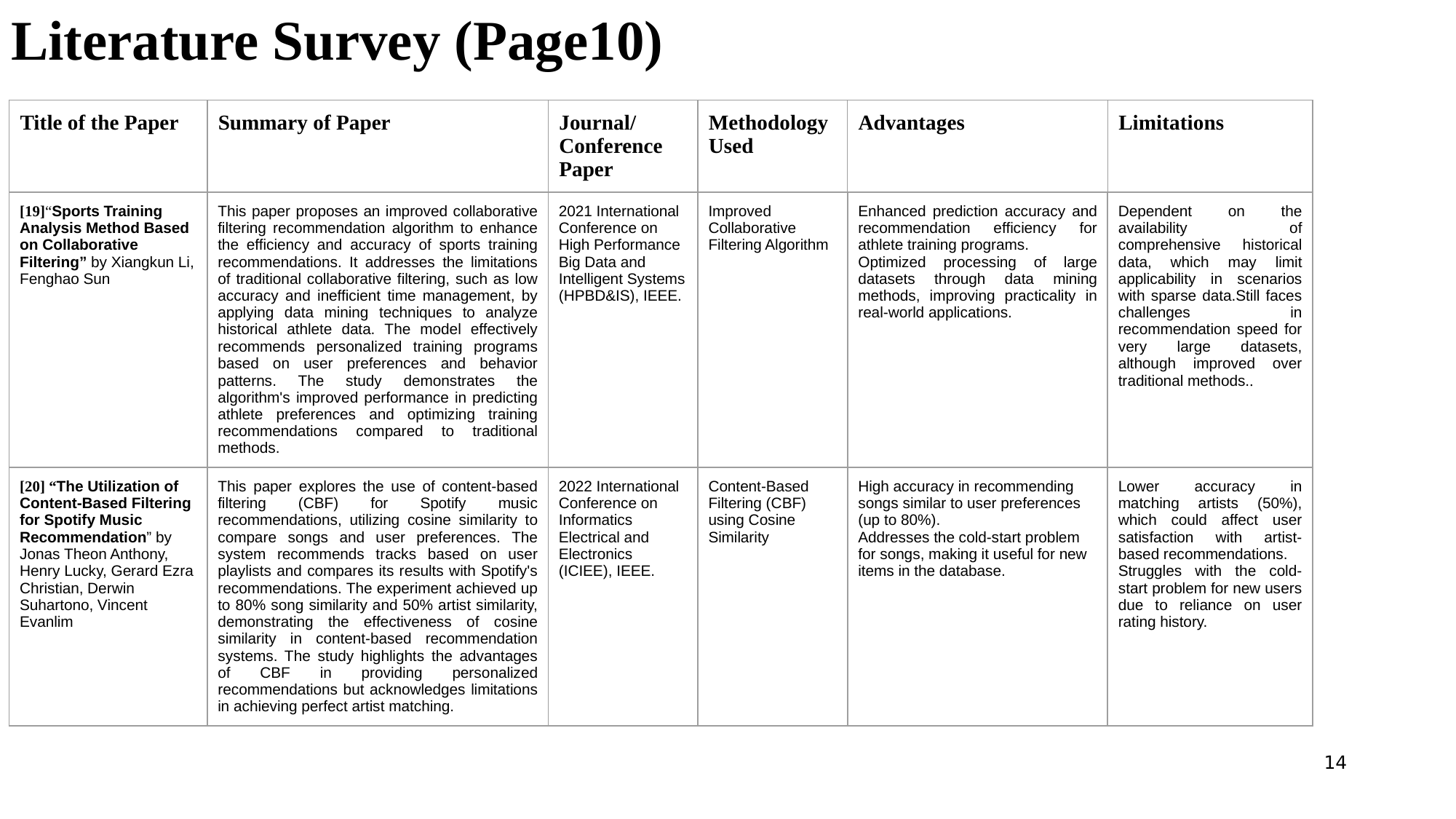

# Literature Survey (Page10)
| Title of the Paper | Summary of Paper | Journal/Conference Paper | Methodology Used | Advantages | Limitations |
| --- | --- | --- | --- | --- | --- |
| [19]“Sports Training Analysis Method Based on Collaborative Filtering” by Xiangkun Li, Fenghao Sun | This paper proposes an improved collaborative filtering recommendation algorithm to enhance the efficiency and accuracy of sports training recommendations. It addresses the limitations of traditional collaborative filtering, such as low accuracy and inefficient time management, by applying data mining techniques to analyze historical athlete data. The model effectively recommends personalized training programs based on user preferences and behavior patterns. The study demonstrates the algorithm's improved performance in predicting athlete preferences and optimizing training recommendations compared to traditional methods. | 2021 International Conference on High Performance Big Data and Intelligent Systems (HPBD&IS), IEEE. | Improved Collaborative Filtering Algorithm | Enhanced prediction accuracy and recommendation efficiency for athlete training programs. Optimized processing of large datasets through data mining methods, improving practicality in real-world applications. | Dependent on the availability of comprehensive historical data, which may limit applicability in scenarios with sparse data.Still faces challenges in recommendation speed for very large datasets, although improved over traditional methods.. |
| [20] “The Utilization of Content-Based Filtering for Spotify Music Recommendation” by Jonas Theon Anthony, Henry Lucky, Gerard Ezra Christian, Derwin Suhartono, Vincent Evanlim | This paper explores the use of content-based filtering (CBF) for Spotify music recommendations, utilizing cosine similarity to compare songs and user preferences. The system recommends tracks based on user playlists and compares its results with Spotify's recommendations. The experiment achieved up to 80% song similarity and 50% artist similarity, demonstrating the effectiveness of cosine similarity in content-based recommendation systems. The study highlights the advantages of CBF in providing personalized recommendations but acknowledges limitations in achieving perfect artist matching. | 2022 International Conference on Informatics Electrical and Electronics (ICIEE), IEEE. | Content-Based Filtering (CBF) using Cosine Similarity | High accuracy in recommending songs similar to user preferences (up to 80%). Addresses the cold-start problem for songs, making it useful for new items in the database. | Lower accuracy in matching artists (50%), which could affect user satisfaction with artist-based recommendations. Struggles with the cold-start problem for new users due to reliance on user rating history. |
14